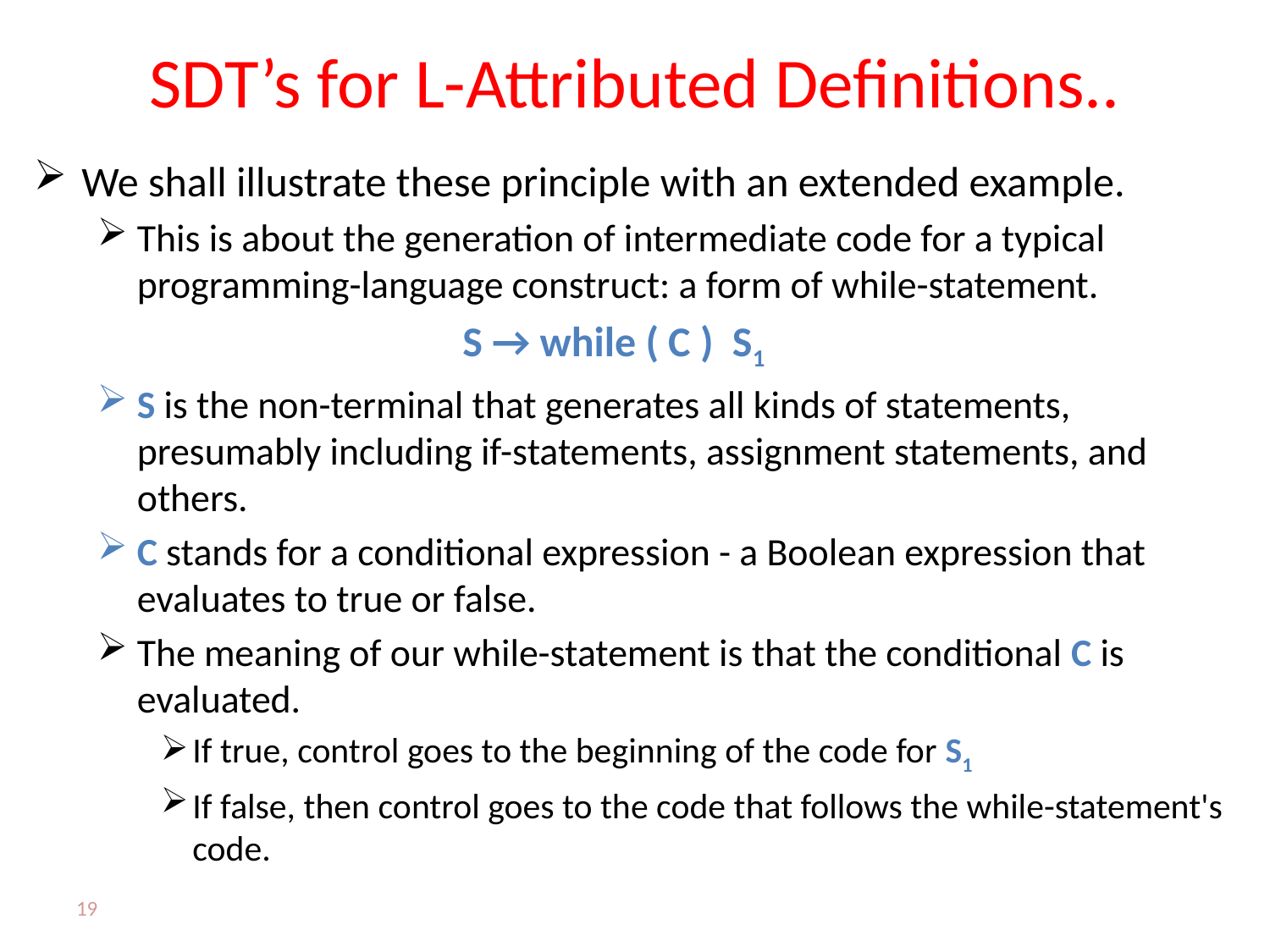

# SDT’s for L-Attributed Definitions..
We shall illustrate these principle with an extended example.
This is about the generation of intermediate code for a typical programming-language construct: a form of while-statement.
				S → while ( C )  S1
S is the non-terminal that generates all kinds of statements, presumably including if-statements, assignment statements, and others.
C stands for a conditional expression - a Boolean expression that evaluates to true or false.
The meaning of our while-statement is that the conditional C is evaluated.
If true, control goes to the beginning of the code for S1
If false, then control goes to the code that follows the while-statement's code.
19